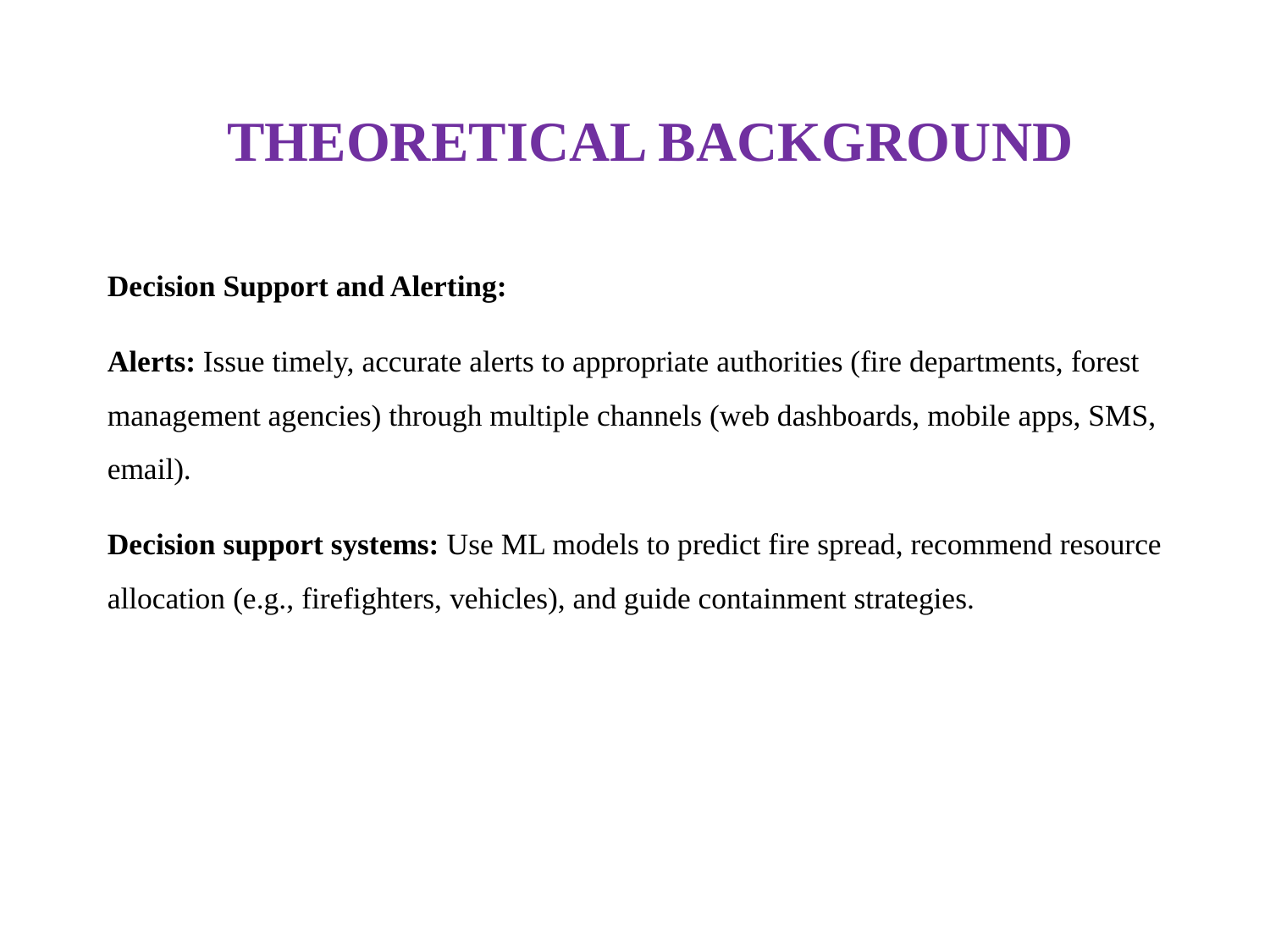

# THEORETICAL BACKGROUND

Decision Support and Alerting:
Alerts: Issue timely, accurate alerts to appropriate authorities (fire departments, forest management agencies) through multiple channels (web dashboards, mobile apps, SMS, email).
Decision support systems: Use ML models to predict fire spread, recommend resource allocation (e.g., firefighters, vehicles), and guide containment strategies.